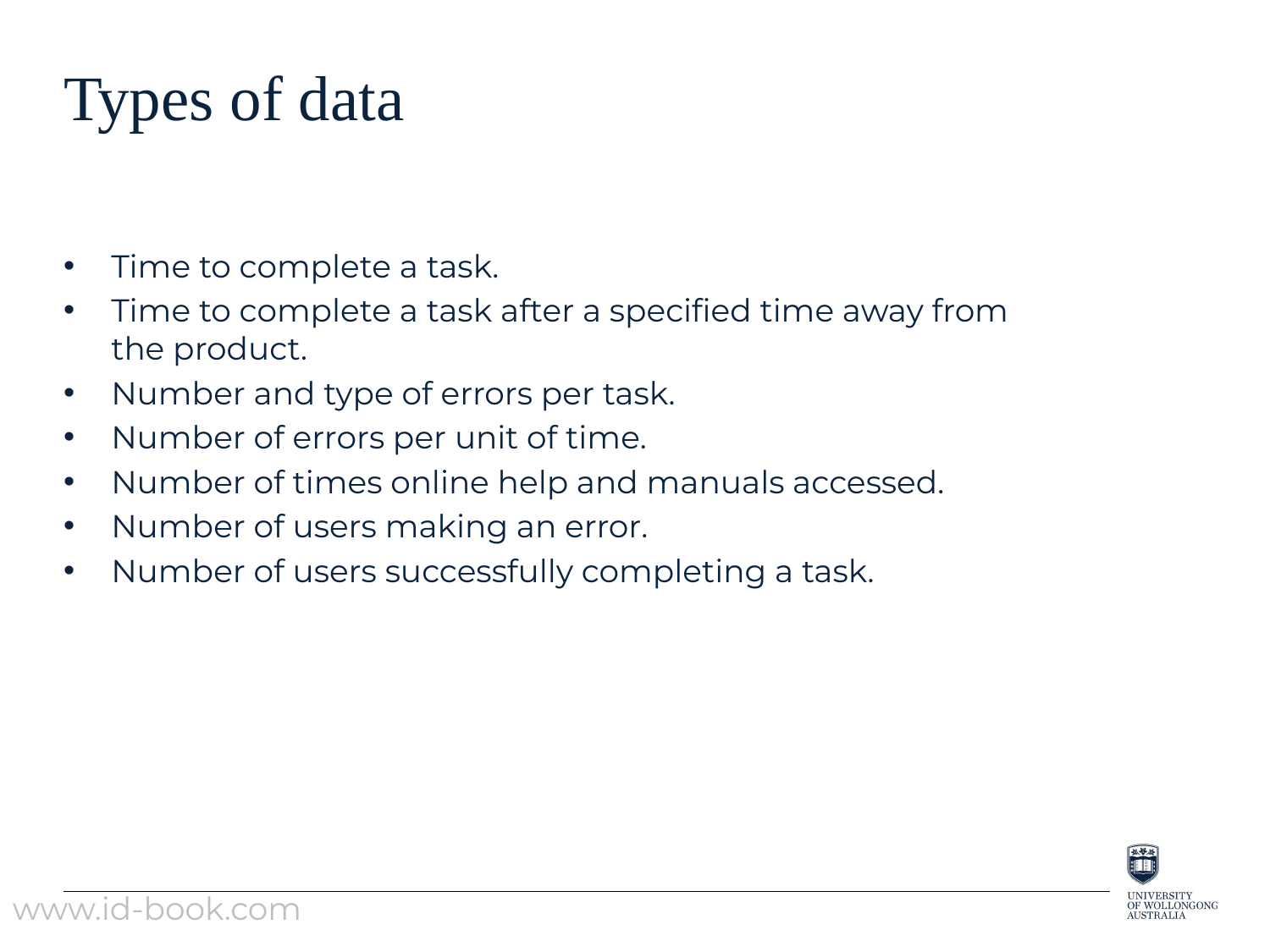

# Types of data
Time to complete a task.
Time to complete a task after a specified time away from the product.
Number and type of errors per task.
Number of errors per unit of time.
Number of times online help and manuals accessed.
Number of users making an error.
Number of users successfully completing a task.
www.id-book.com